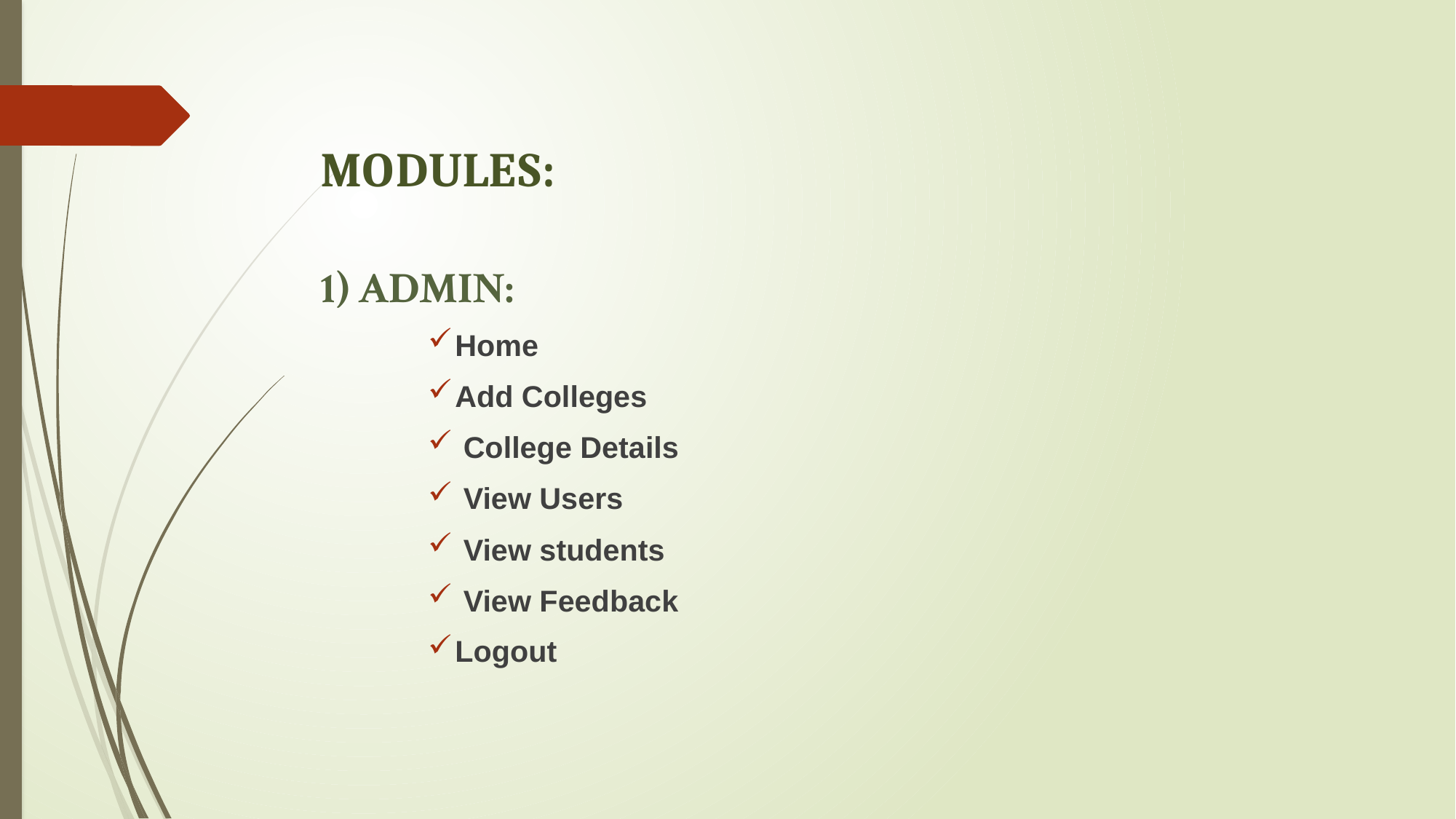

# MODULES:
1) ADMIN:
Home
Add Colleges
 College Details
 View Users
 View students
 View Feedback
Logout